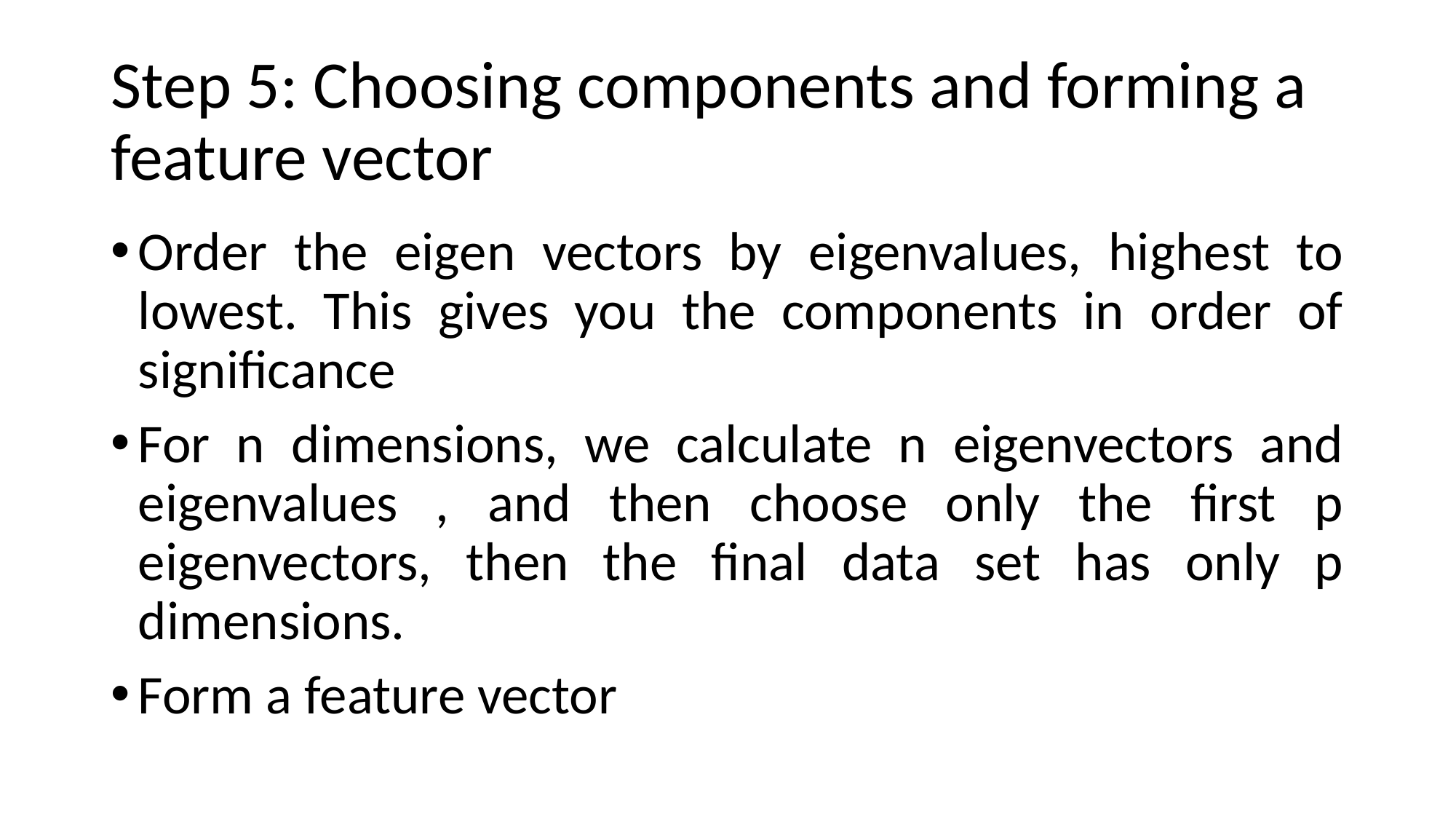

# Step 5: Choosing components and forming a feature vector
Order the eigen vectors by eigenvalues, highest to lowest. This gives you the components in order of significance
For n dimensions, we calculate n eigenvectors and eigenvalues , and then choose only the first p eigenvectors, then the final data set has only p dimensions.
Form a feature vector